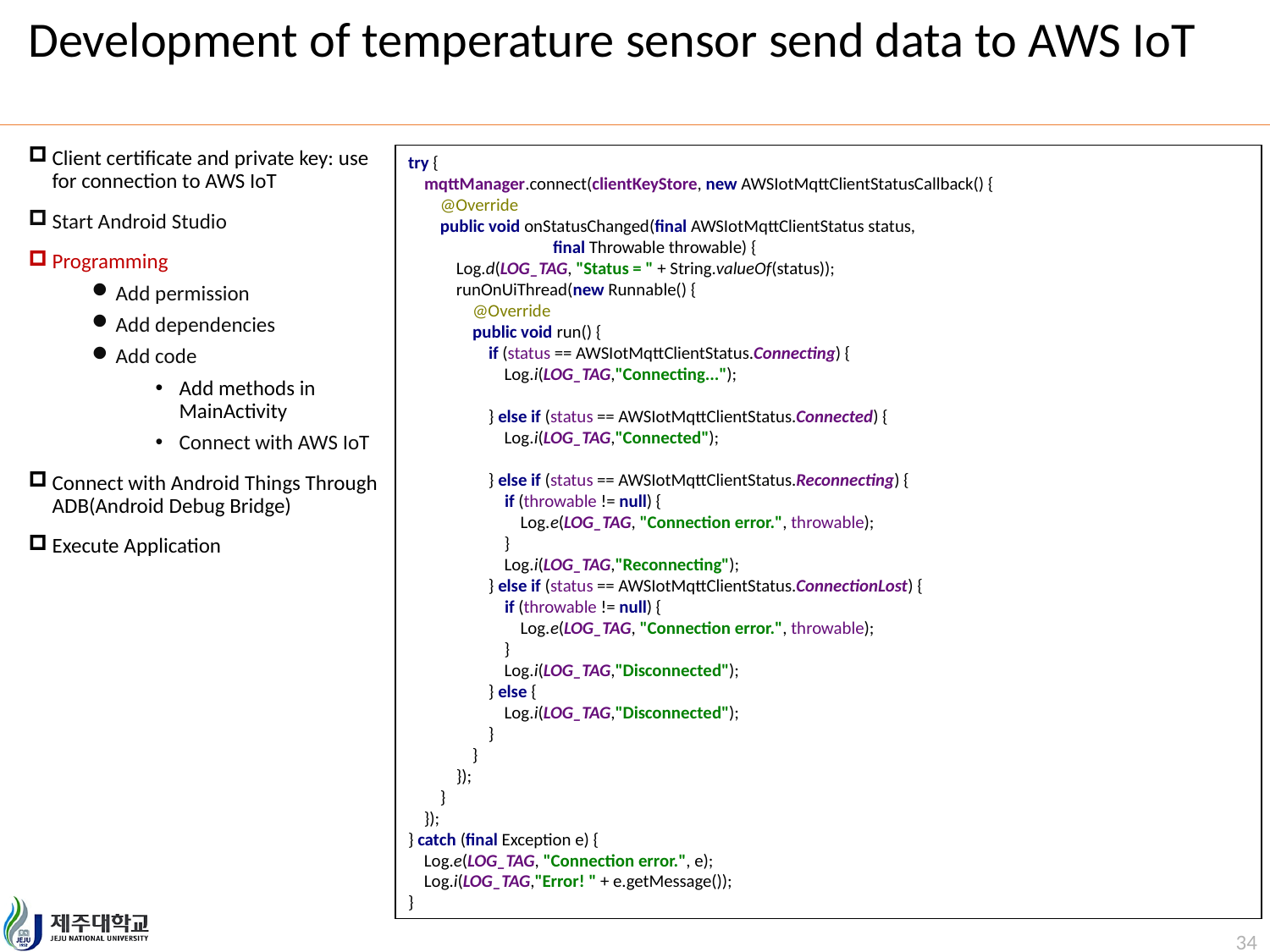

# Development of temperature sensor send data to AWS IoT
Client certificate and private key: use for connection to AWS IoT
Start Android Studio
Programming
Add permission
Add dependencies
Add code
Add methods in MainActivity
Connect with AWS IoT
Connect with Android Things Through ADB(Android Debug Bridge)
Execute Application
try {
    mqttManager.connect(clientKeyStore, new AWSIotMqttClientStatusCallback() {
        @Override
        public void onStatusChanged(final AWSIotMqttClientStatus status,
                                    final Throwable throwable) {
            Log.d(LOG_TAG, "Status = " + String.valueOf(status));
            runOnUiThread(new Runnable() {
                @Override
                public void run() {
                    if (status == AWSIotMqttClientStatus.Connecting) {
                        Log.i(LOG_TAG,"Connecting...");
                    } else if (status == AWSIotMqttClientStatus.Connected) {
                        Log.i(LOG_TAG,"Connected");
                    } else if (status == AWSIotMqttClientStatus.Reconnecting) {
                        if (throwable != null) {
                            Log.e(LOG_TAG, "Connection error.", throwable);
                        }
                        Log.i(LOG_TAG,"Reconnecting");
                    } else if (status == AWSIotMqttClientStatus.ConnectionLost) {
                        if (throwable != null) {
                            Log.e(LOG_TAG, "Connection error.", throwable);
                        }
                        Log.i(LOG_TAG,"Disconnected");
                    } else {
                        Log.i(LOG_TAG,"Disconnected");
                    }
                }
            });
        }
    });
} catch (final Exception e) {
    Log.e(LOG_TAG, "Connection error.", e);
    Log.i(LOG_TAG,"Error! " + e.getMessage());
}
34